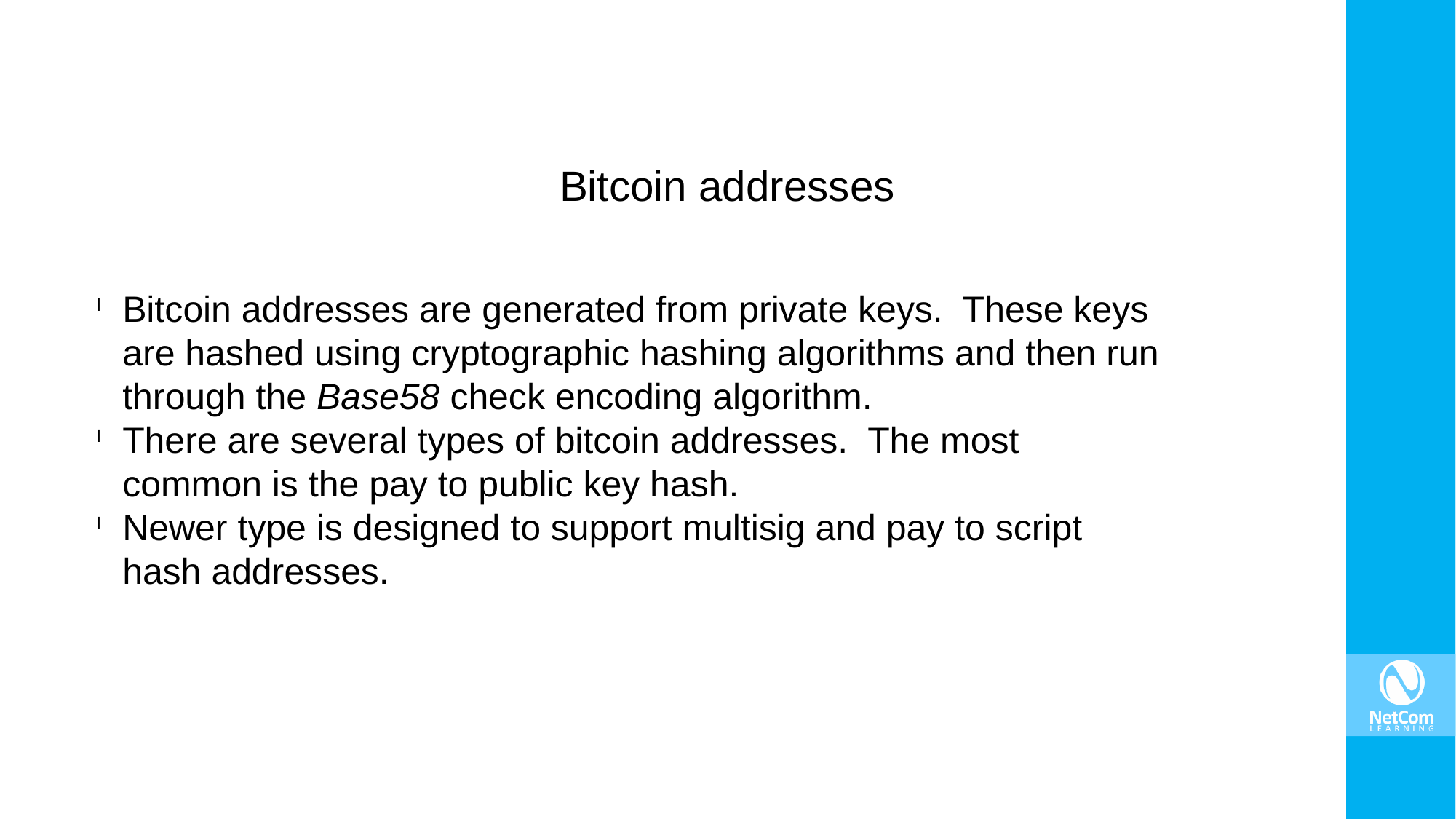

Bitcoin addresses

Bitcoin addresses are generated from private keys.  These keys are hashed using cryptographic hashing algorithms and then run through the Base58 check encoding algorithm.
There are several types of bitcoin addresses.  The most common is the pay to public key hash.
Newer type is designed to support multisig and pay to script hash addresses.